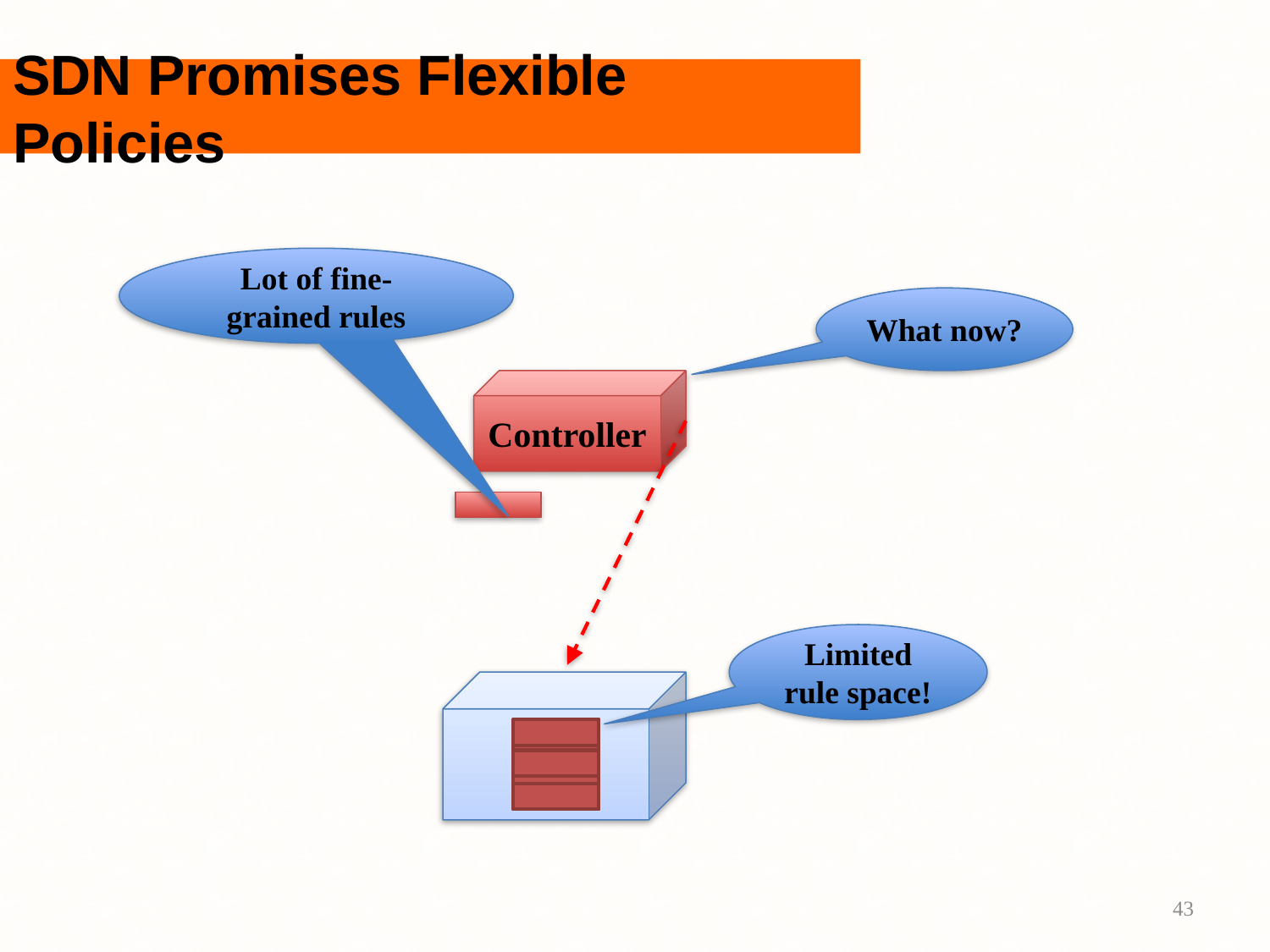

# SDN Promises Flexible Policies
Lot of fine-grained rules
What now?
Controller

Limited rule space!

43